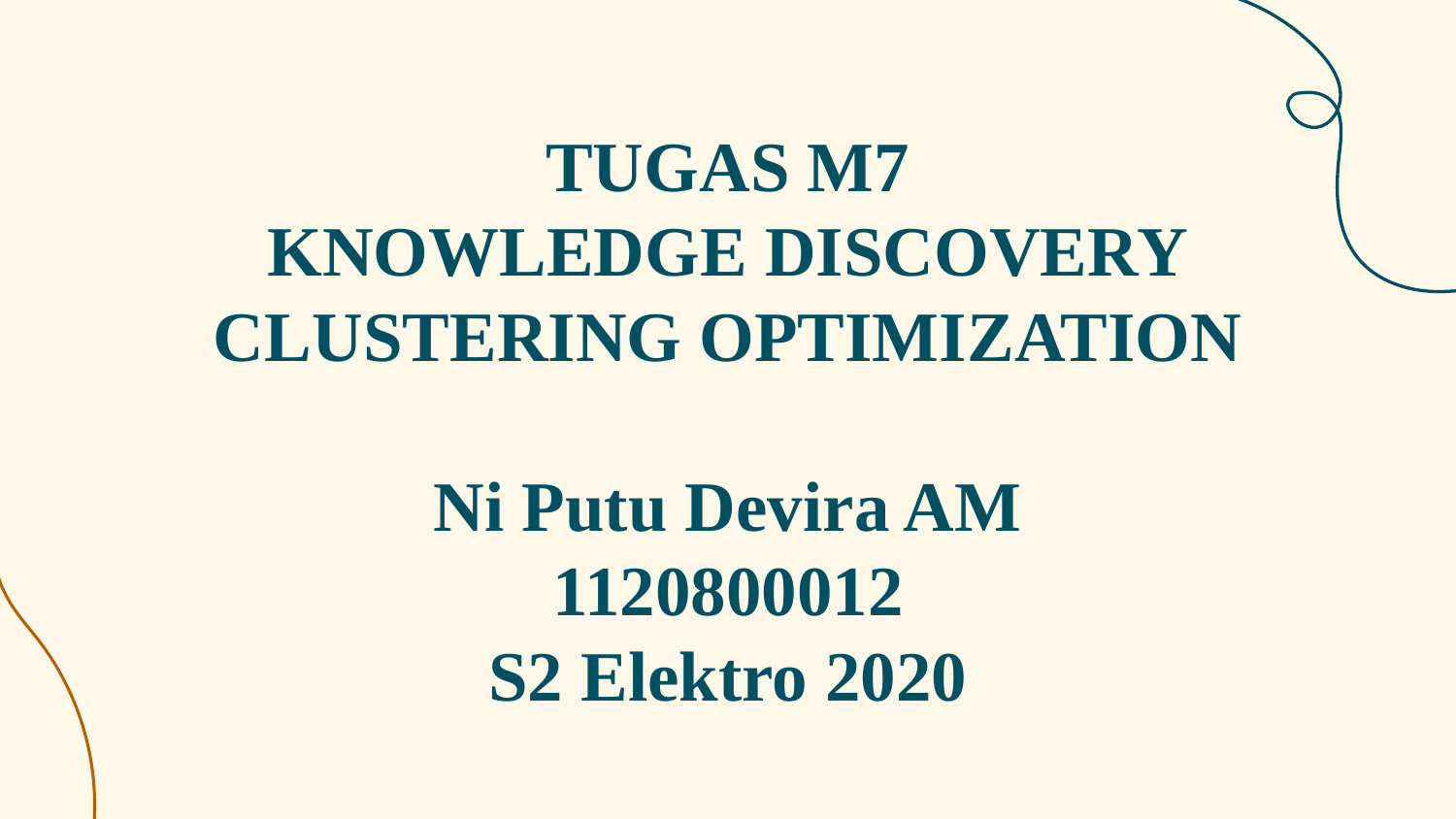

# TUGAS M7 KNOWLEDGE DISCOVERY CLUSTERING OPTIMIZATION Ni Putu Devira AM 1120800012 S2 Elektro 2020